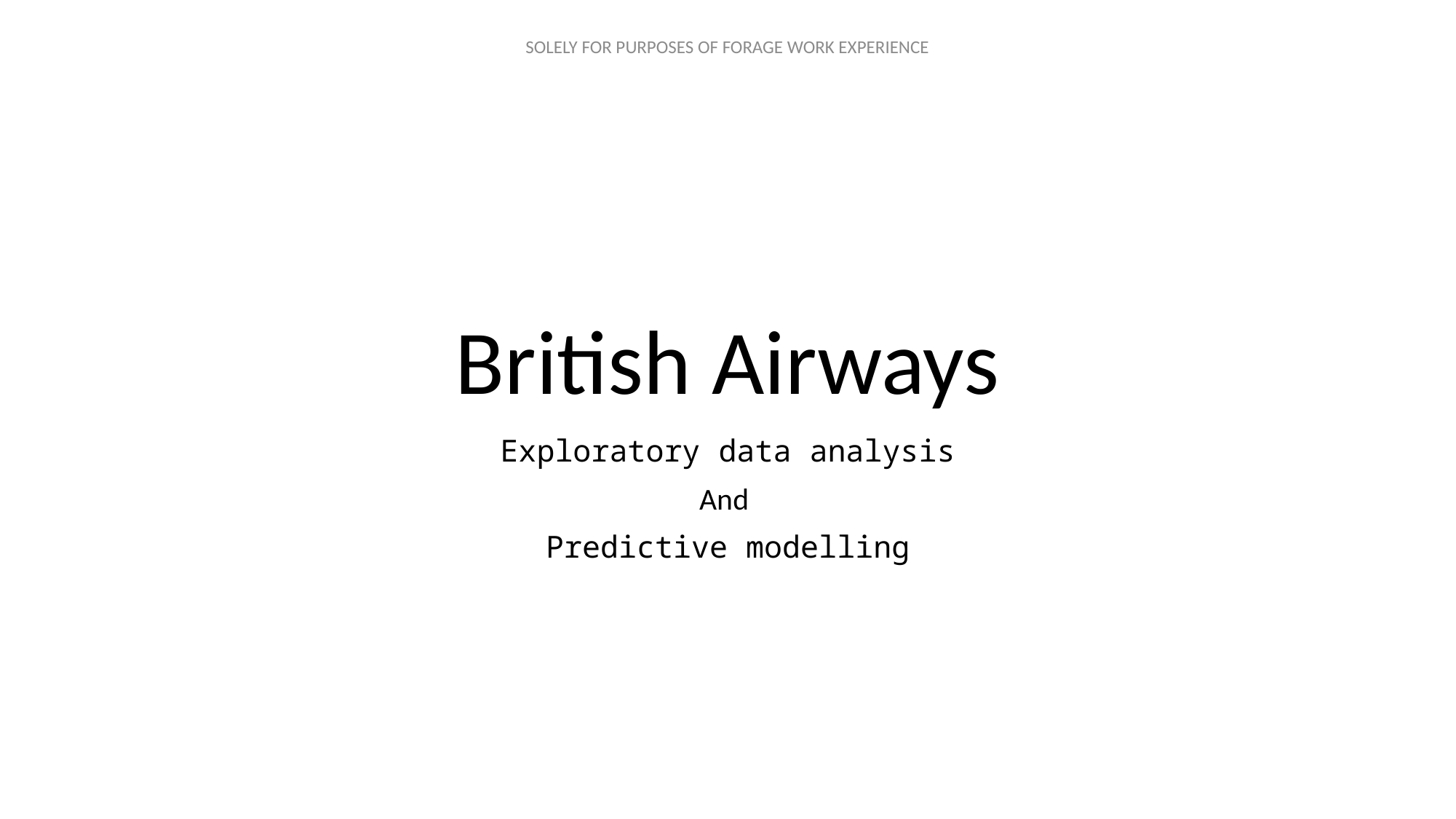

# British Airways
Exploratory data analysis
And
Predictive modelling